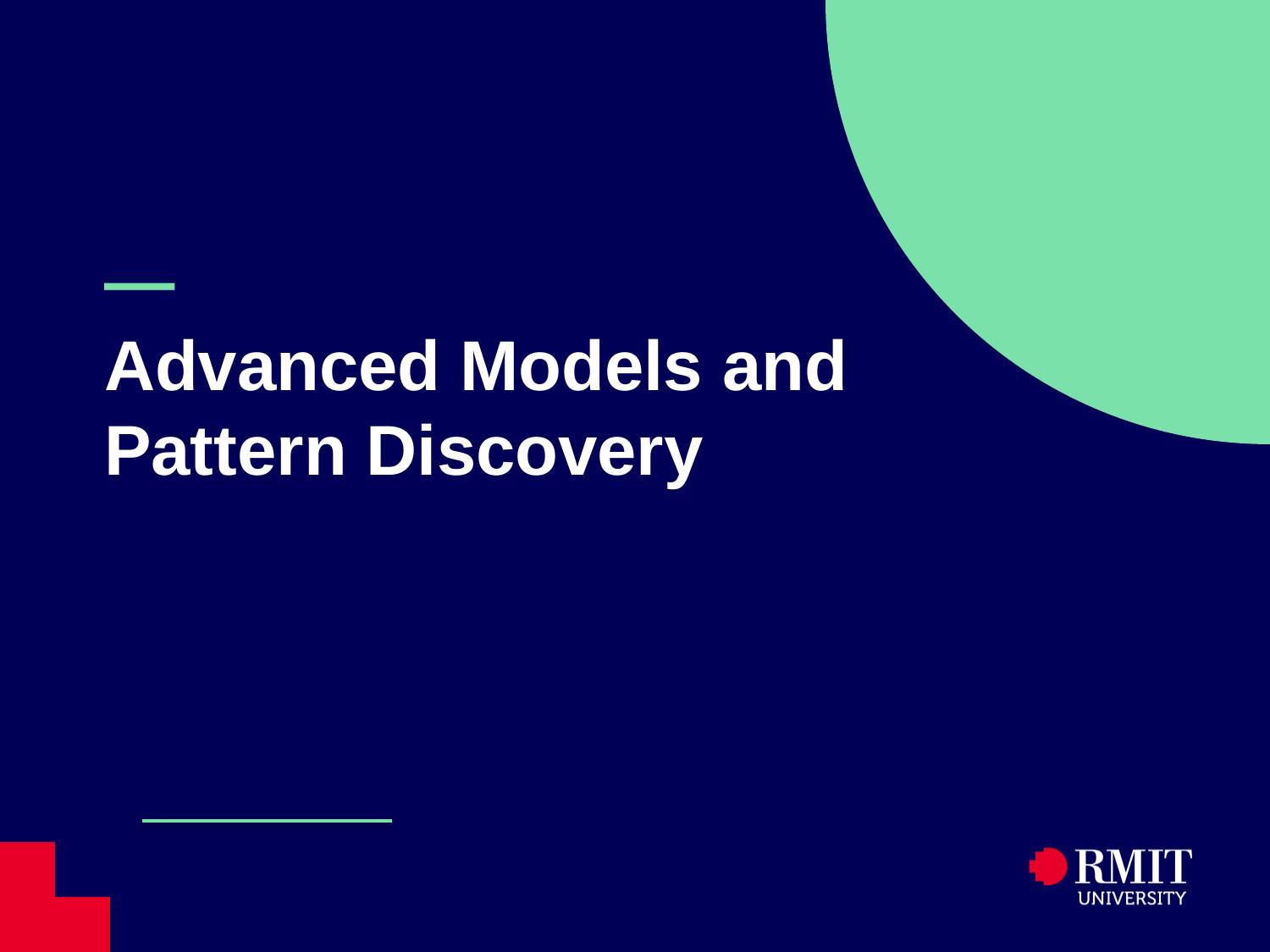

# — Advanced Models and Pattern Discovery